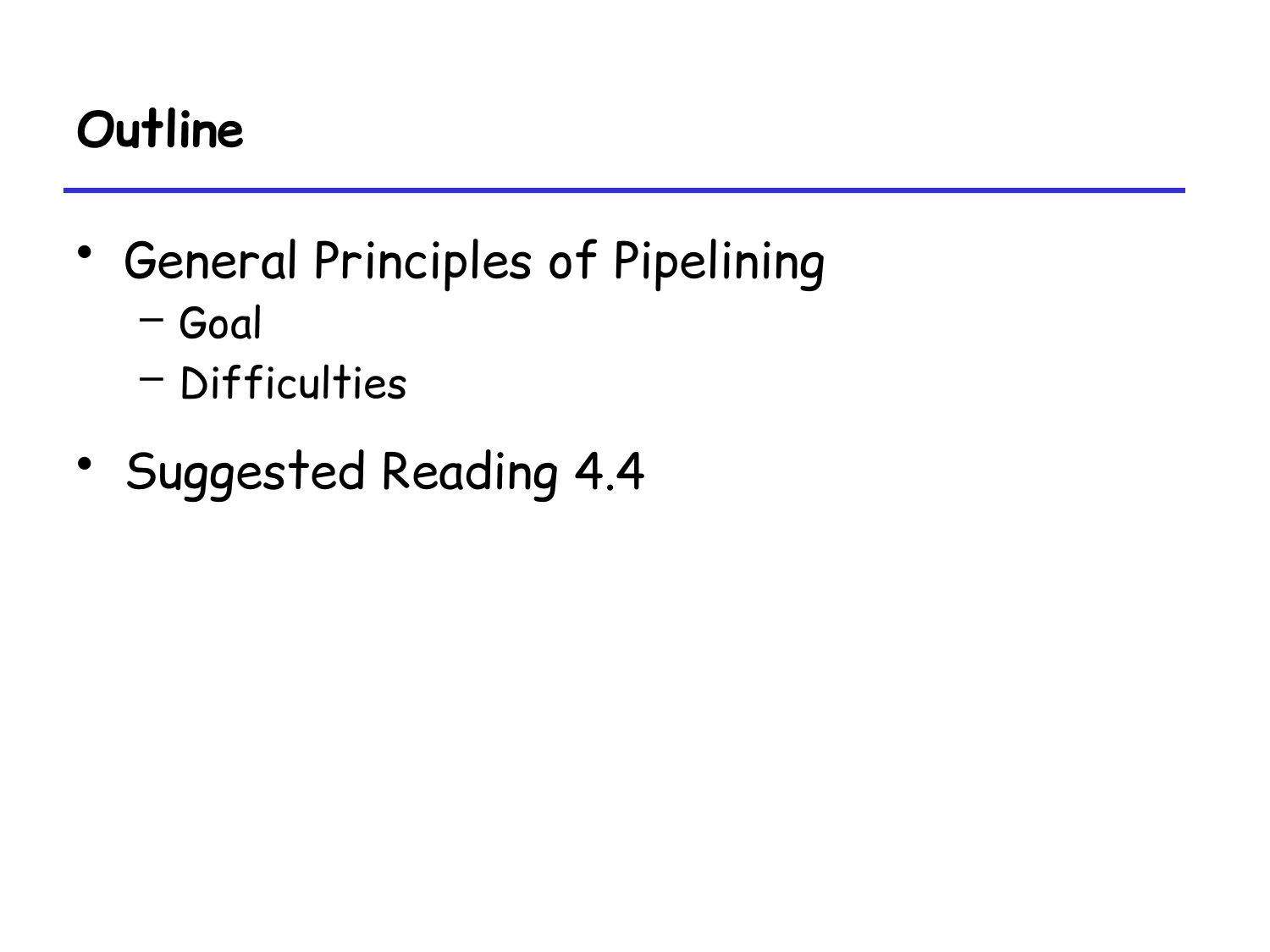

# Outline
General Principles of Pipelining
Goal
Difficulties
Suggested Reading 4.4
2